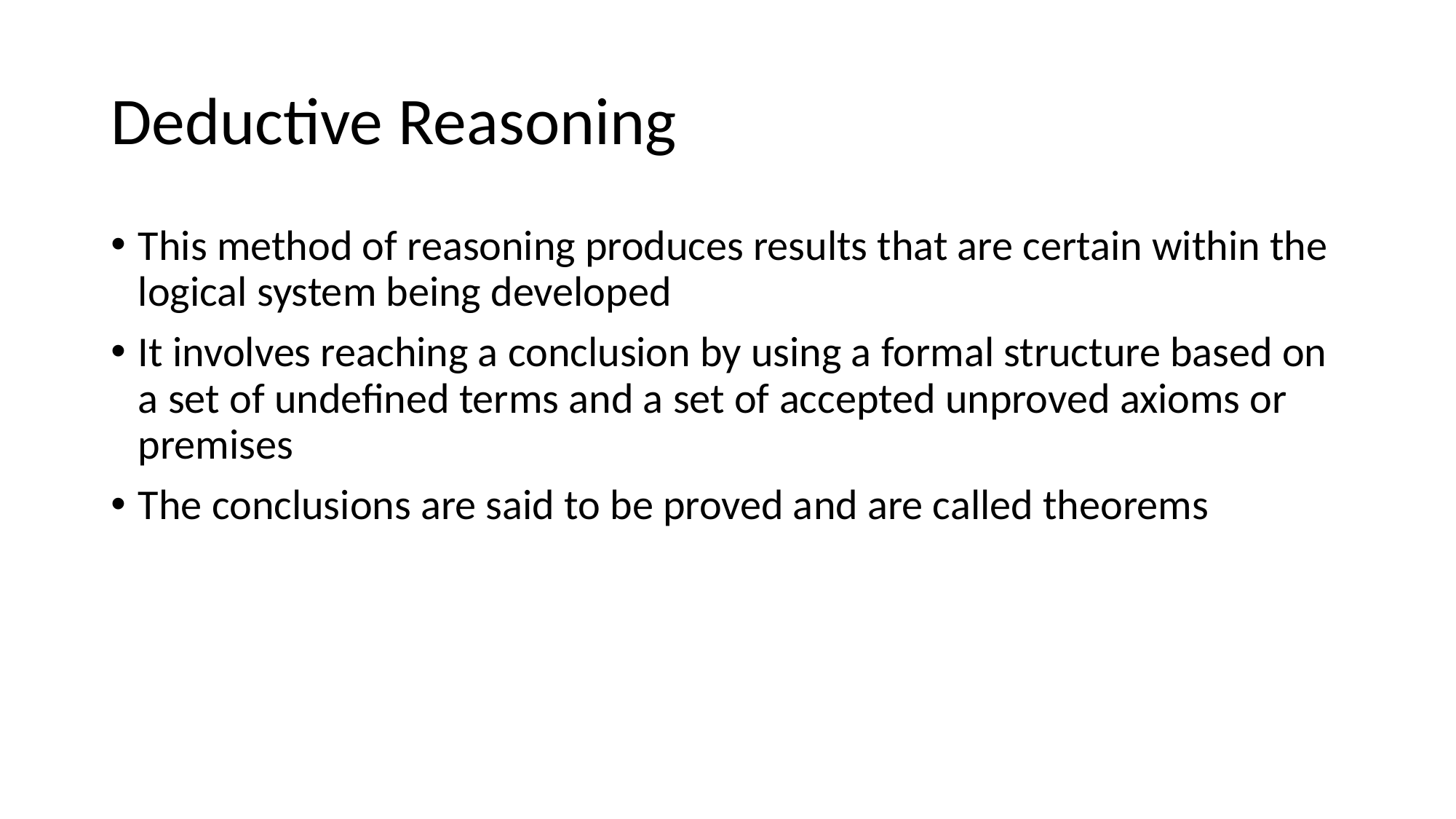

# Deductive Reasoning
This method of reasoning produces results that are certain within the logical system being developed
It involves reaching a conclusion by using a formal structure based on a set of undefined terms and a set of accepted unproved axioms or premises
The conclusions are said to be proved and are called theorems